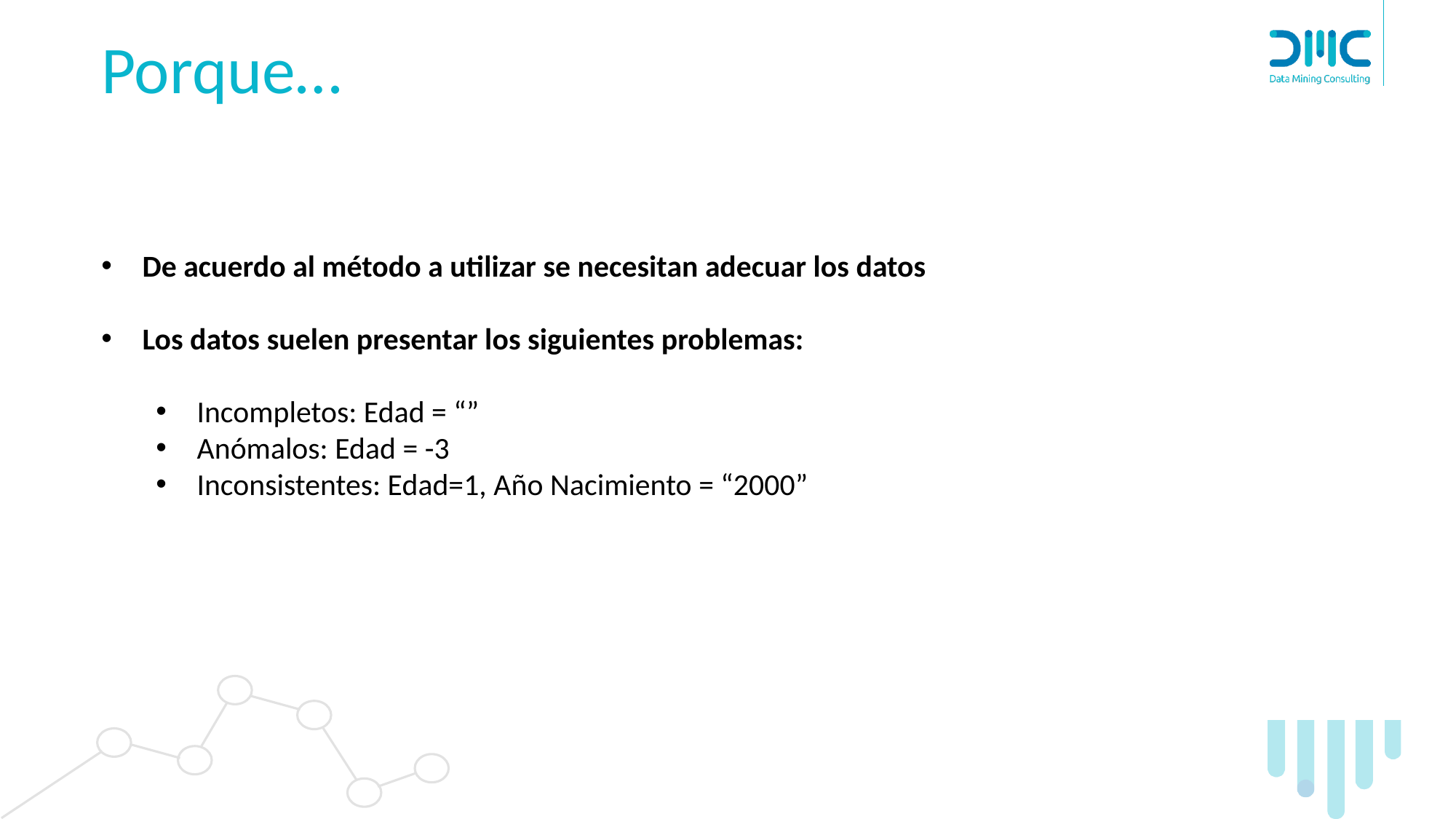

# Porque…
De acuerdo al método a utilizar se necesitan adecuar los datos

Los datos suelen presentar los siguientes problemas:

Incompletos: Edad = “”
Anómalos: Edad = -3
Inconsistentes: Edad=1, Año Nacimiento = “2000”